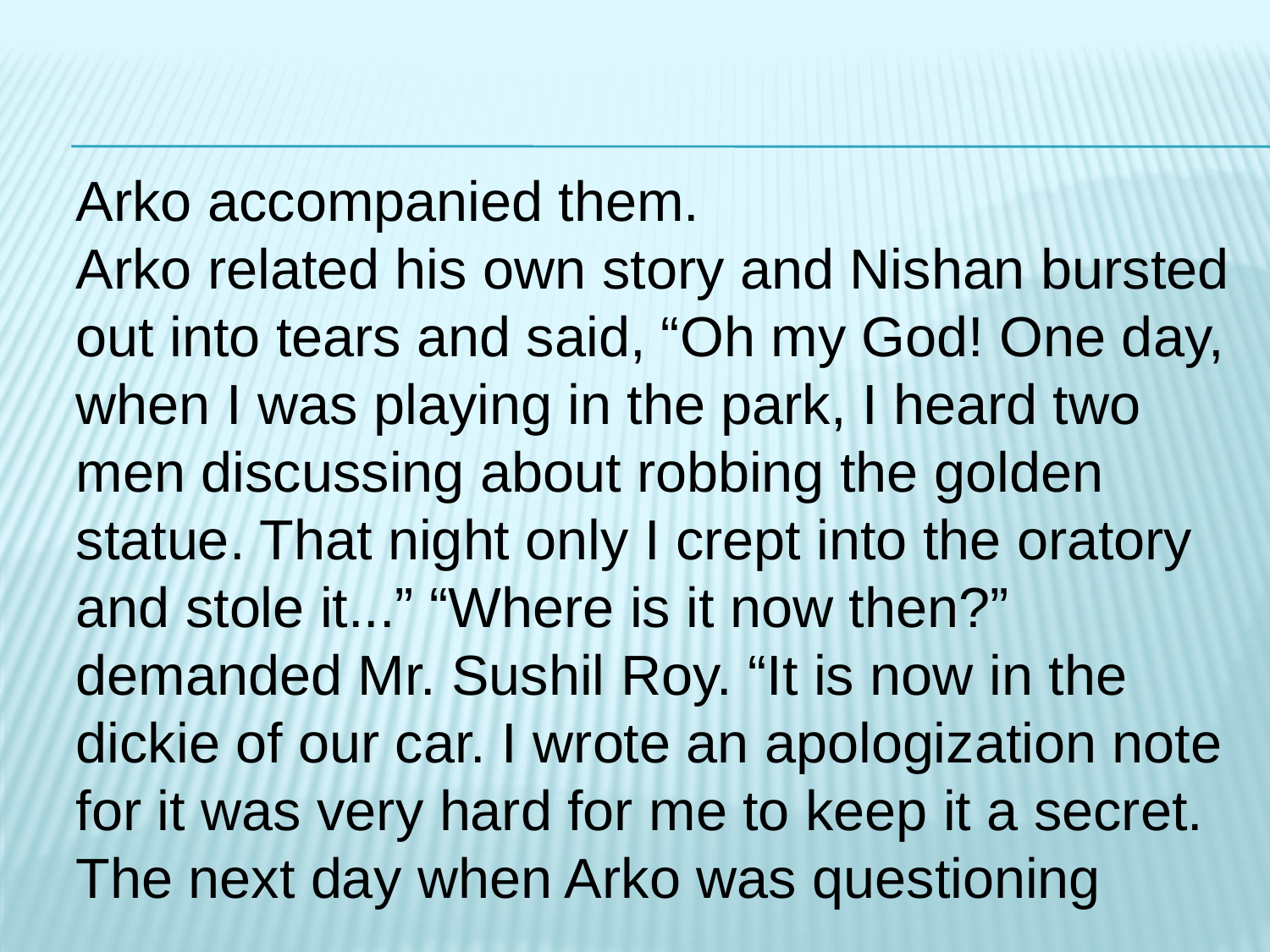

Arko accompanied them.
Arko related his own story and Nishan bursted out into tears and said, “Oh my God! One day, when I was playing in the park, I heard two men discussing about robbing the golden statue. That night only I crept into the oratory and stole it...” “Where is it now then?” demanded Mr. Sushil Roy. “It is now in the dickie of our car. I wrote an apologization note for it was very hard for me to keep it a secret. The next day when Arko was questioning